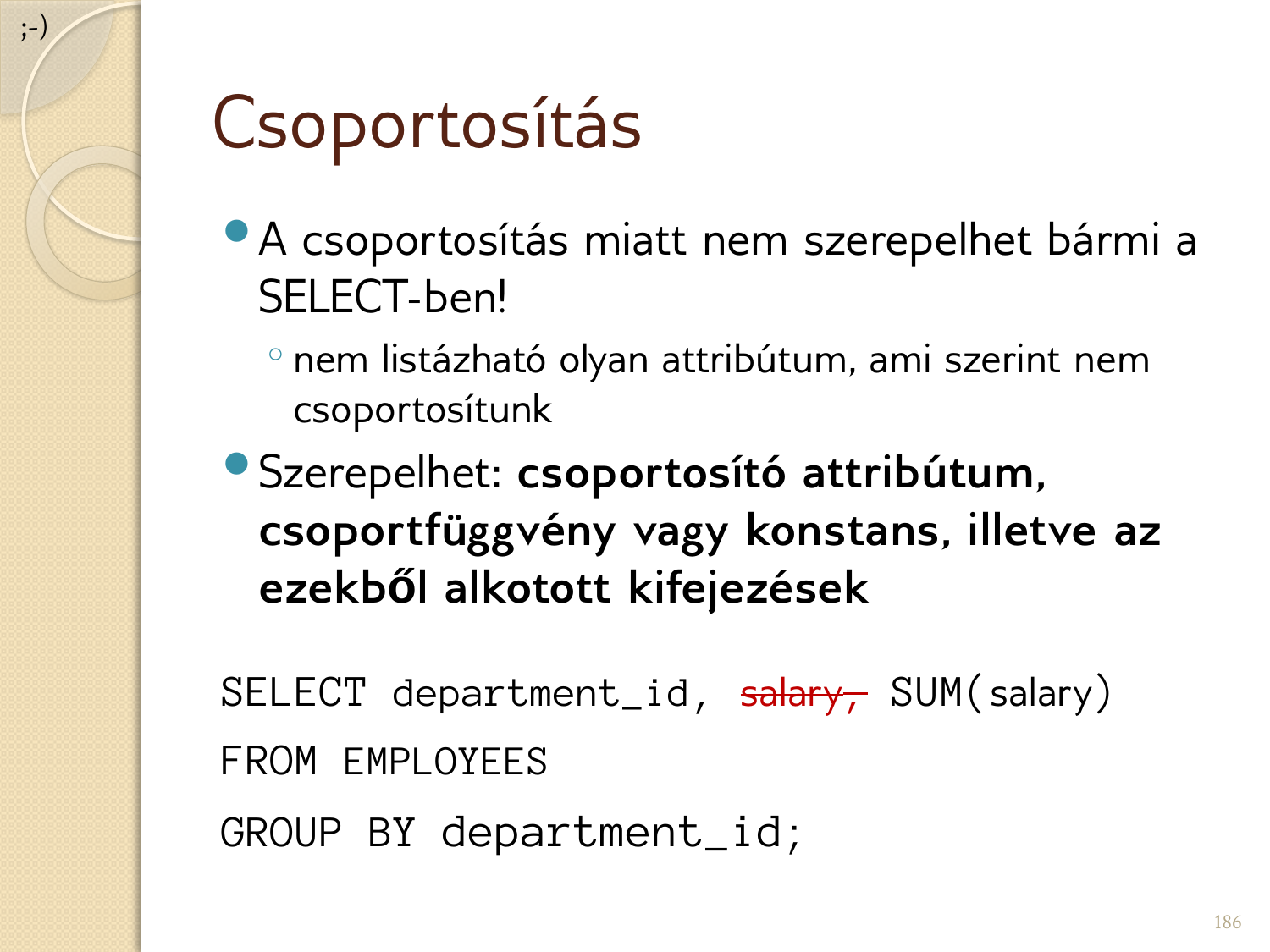

;-)
# Csoportosítás
A csoportosítás miatt nem szerepelhet bármi a SELECT-ben!
nem listázható olyan attribútum, ami szerint nem csoportosítunk
Szerepelhet: csoportosító attribútum, csoportfüggvény vagy konstans, illetve az ezekből alkotott kifejezések

SELECT department_id, salary, SUM(salary)
FROM EMPLOYEES
GROUP BY department_id;
186